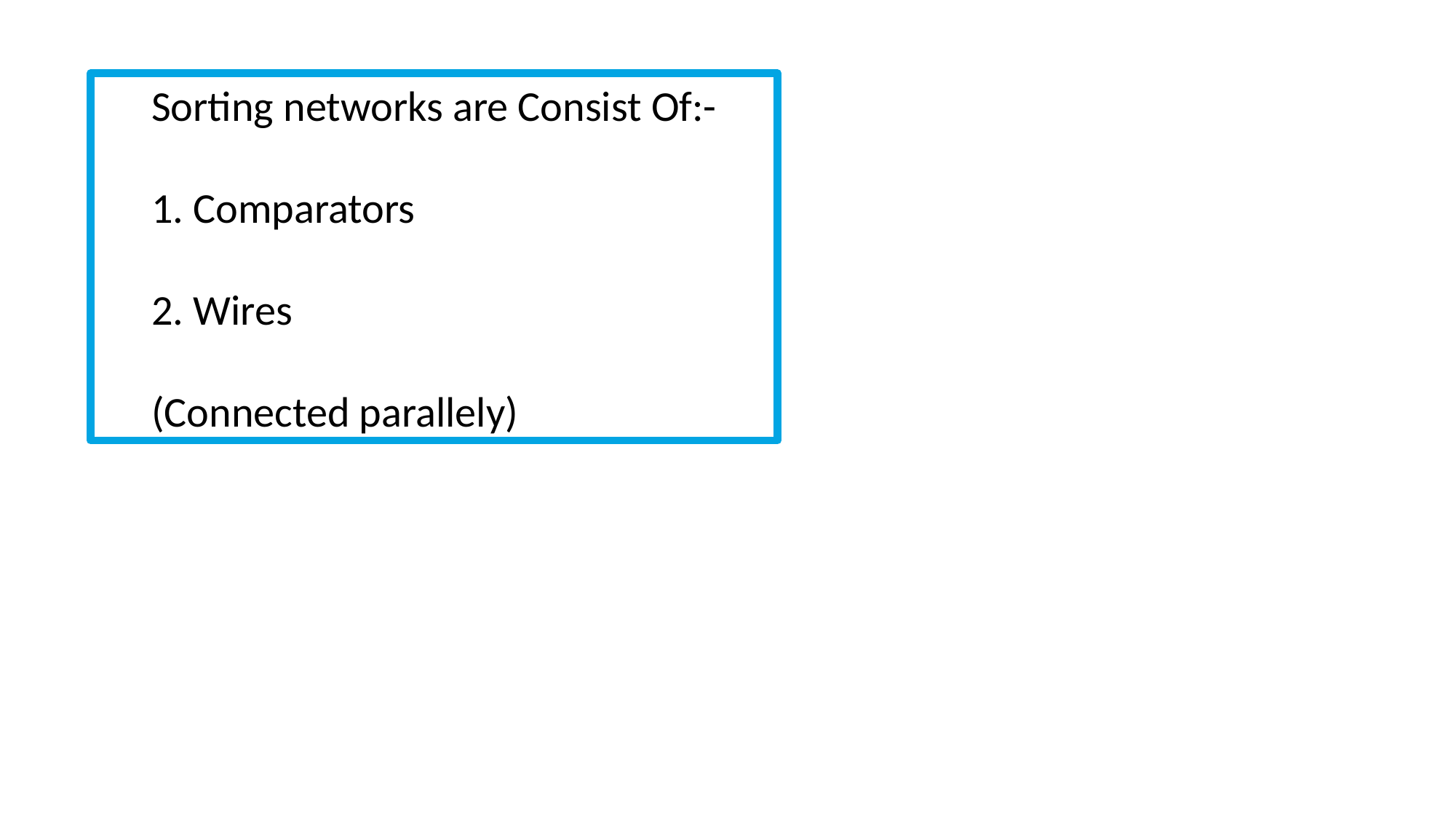

Sorting networks are Consist Of:-

1. Comparators

2. Wires

(Connected parallely)